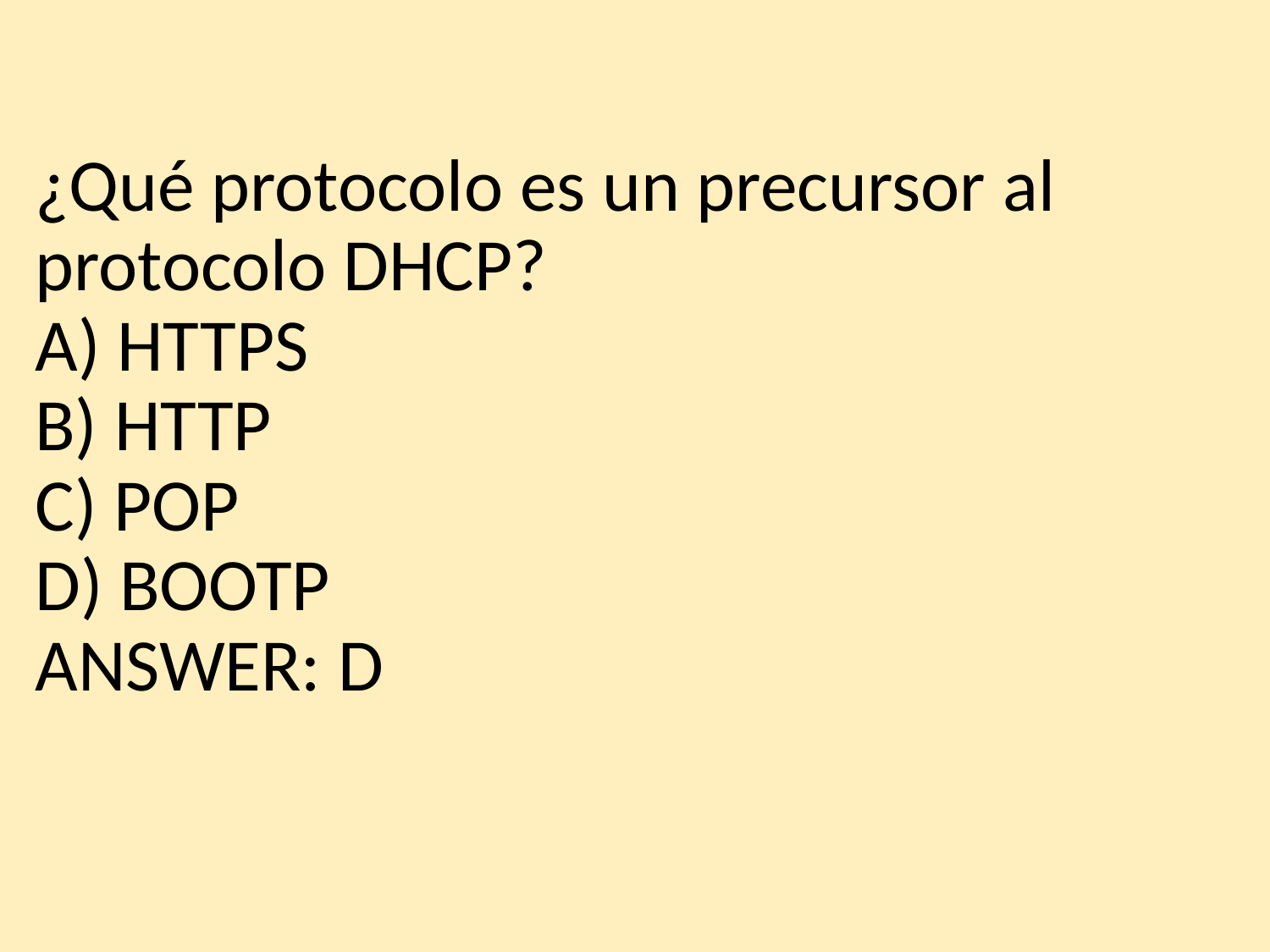

# ¿Qué protocolo es un precursor al protocolo DHCP? A) HTTPS B) HTTP C) POP D) BOOTP ANSWER: D